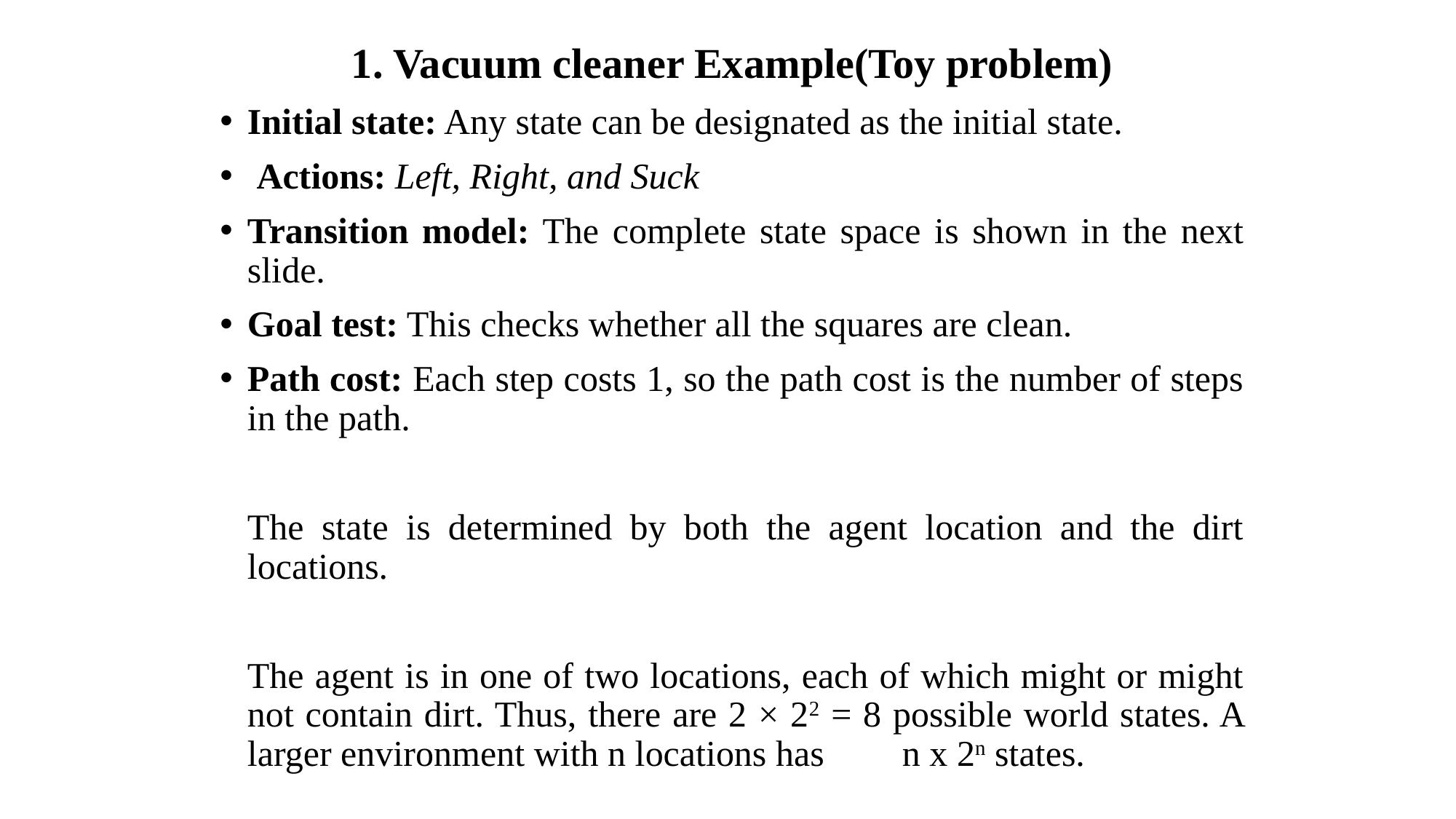

1. Vacuum cleaner Example(Toy problem)
Initial state: Any state can be designated as the initial state.
 Actions: Left, Right, and Suck
Transition model: The complete state space is shown in the next slide.
Goal test: This checks whether all the squares are clean.
Path cost: Each step costs 1, so the path cost is the number of steps in the path.

	The state is determined by both the agent location and the dirt locations.

	The agent is in one of two locations, each of which might or might not contain dirt. Thus, there are 2 × 22 = 8 possible world states. A larger environment with n locations has	n x 2n states.